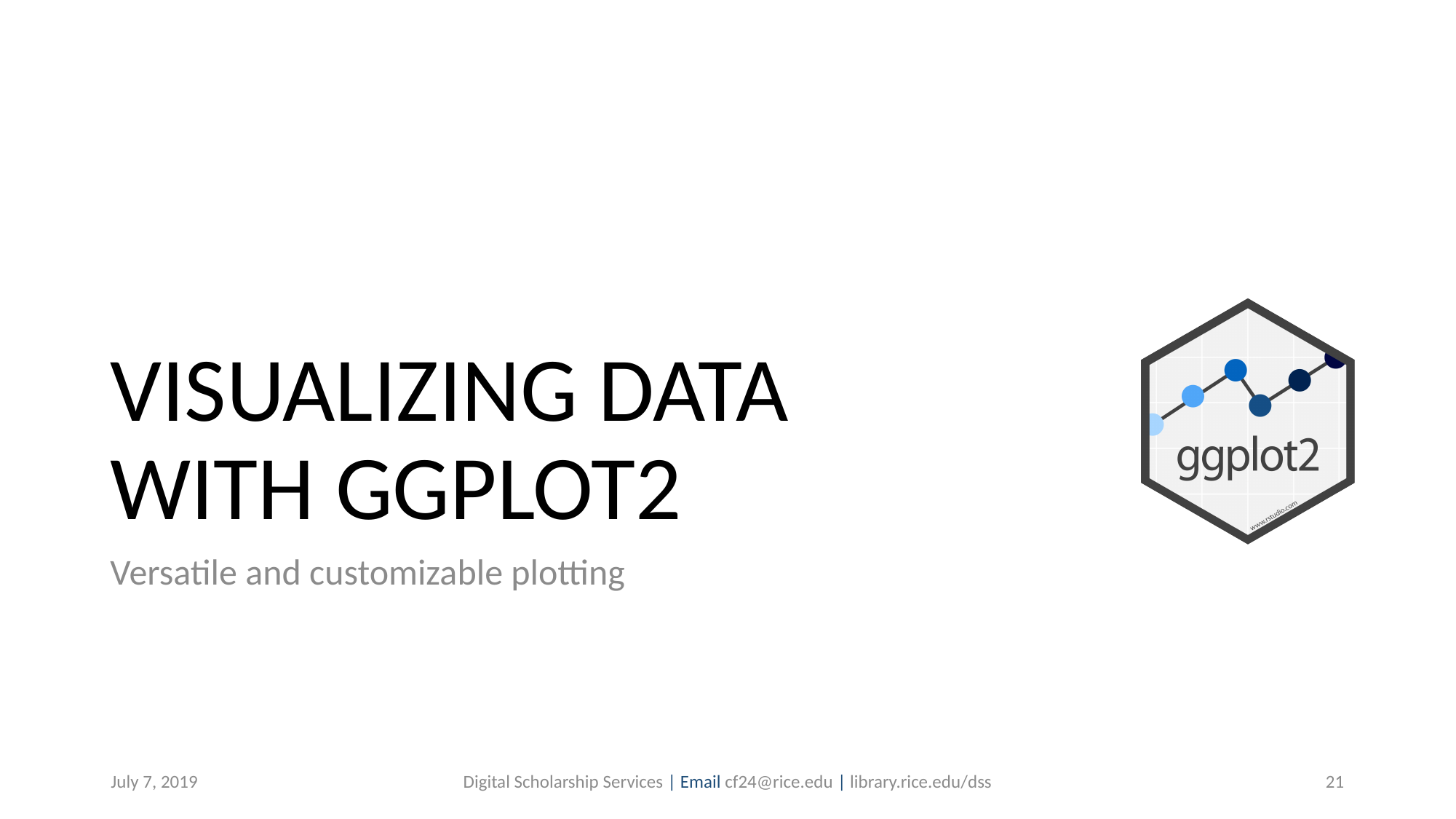

# VISUALIZING DATA WITH GGPLOT2
Versatile and customizable plotting
July 7, 2019
Digital Scholarship Services | Email cf24@rice.edu | library.rice.edu/dss
21